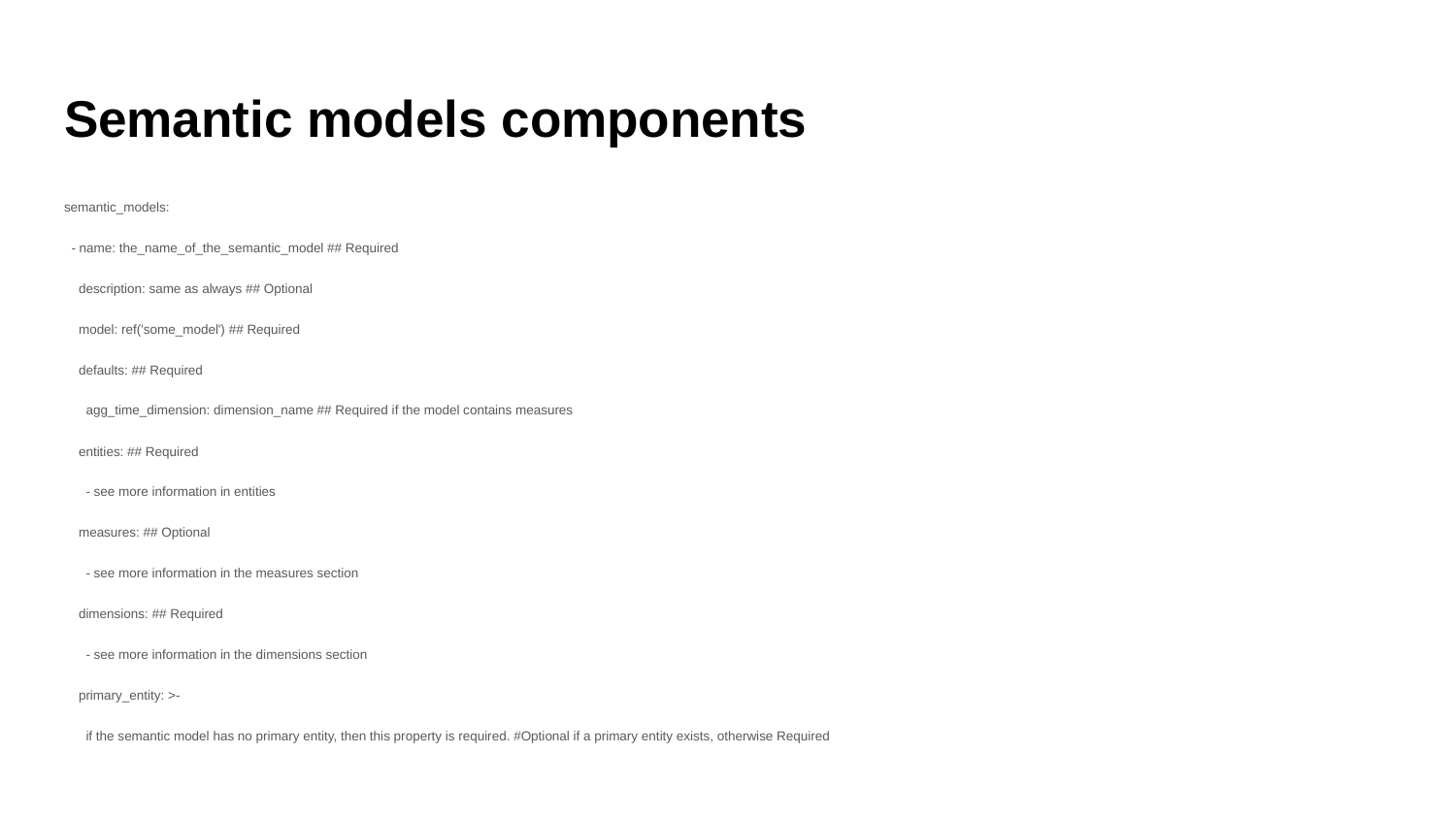

# Semantic models components
semantic_models:
  - name: the_name_of_the_semantic_model ## Required
    description: same as always ## Optional
    model: ref('some_model') ## Required
    defaults: ## Required
      agg_time_dimension: dimension_name ## Required if the model contains measures
    entities: ## Required
      - see more information in entities
    measures: ## Optional
      - see more information in the measures section
    dimensions: ## Required
      - see more information in the dimensions section
    primary_entity: >-
      if the semantic model has no primary entity, then this property is required. #Optional if a primary entity exists, otherwise Required